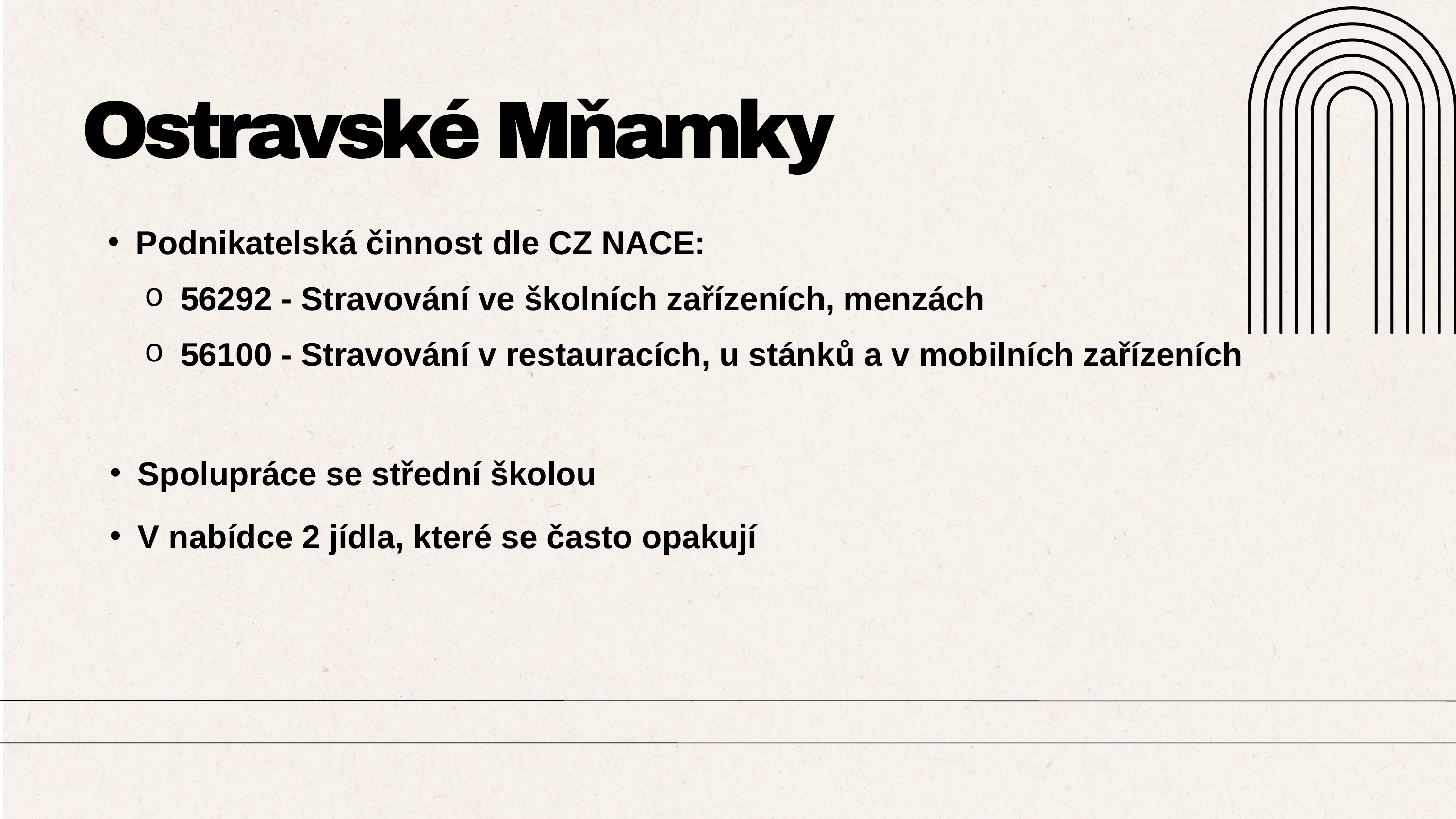

Ostravské Mňamky
Podnikatelská činnost dle CZ NACE:
56292 - Stravování ve školních zařízeních, menzách
56100 - Stravování v restauracích, u stánků a v mobilních zařízeních
Spolupráce se střední školou
V nabídce 2 jídla, které se často opakují